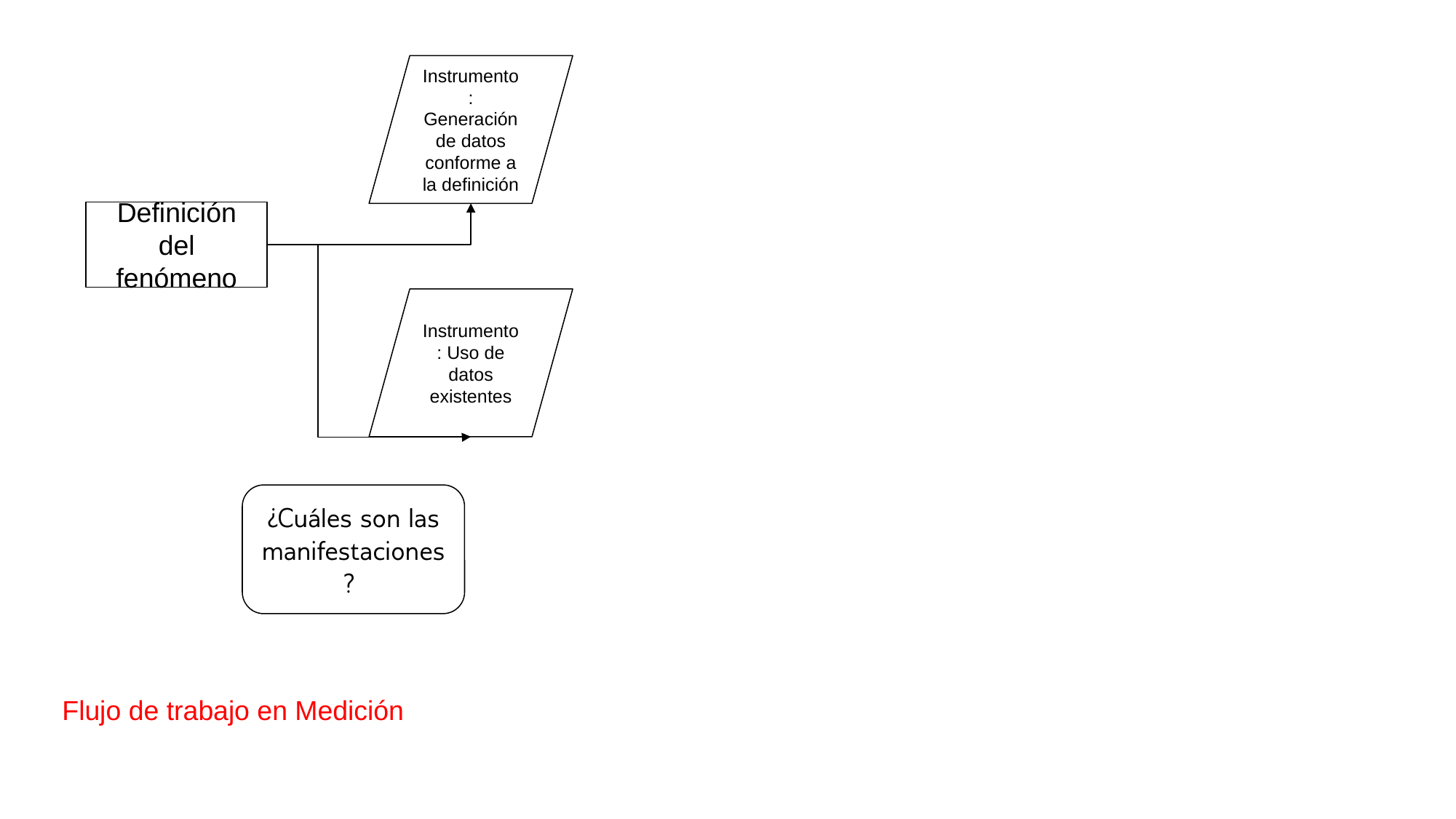

Instrumento: Generación de datos conforme a la definición
Definición del fenómeno
Instrumento: Uso de datos existentes
¿Cuáles son las manifestaciones?
Flujo de trabajo en Medición